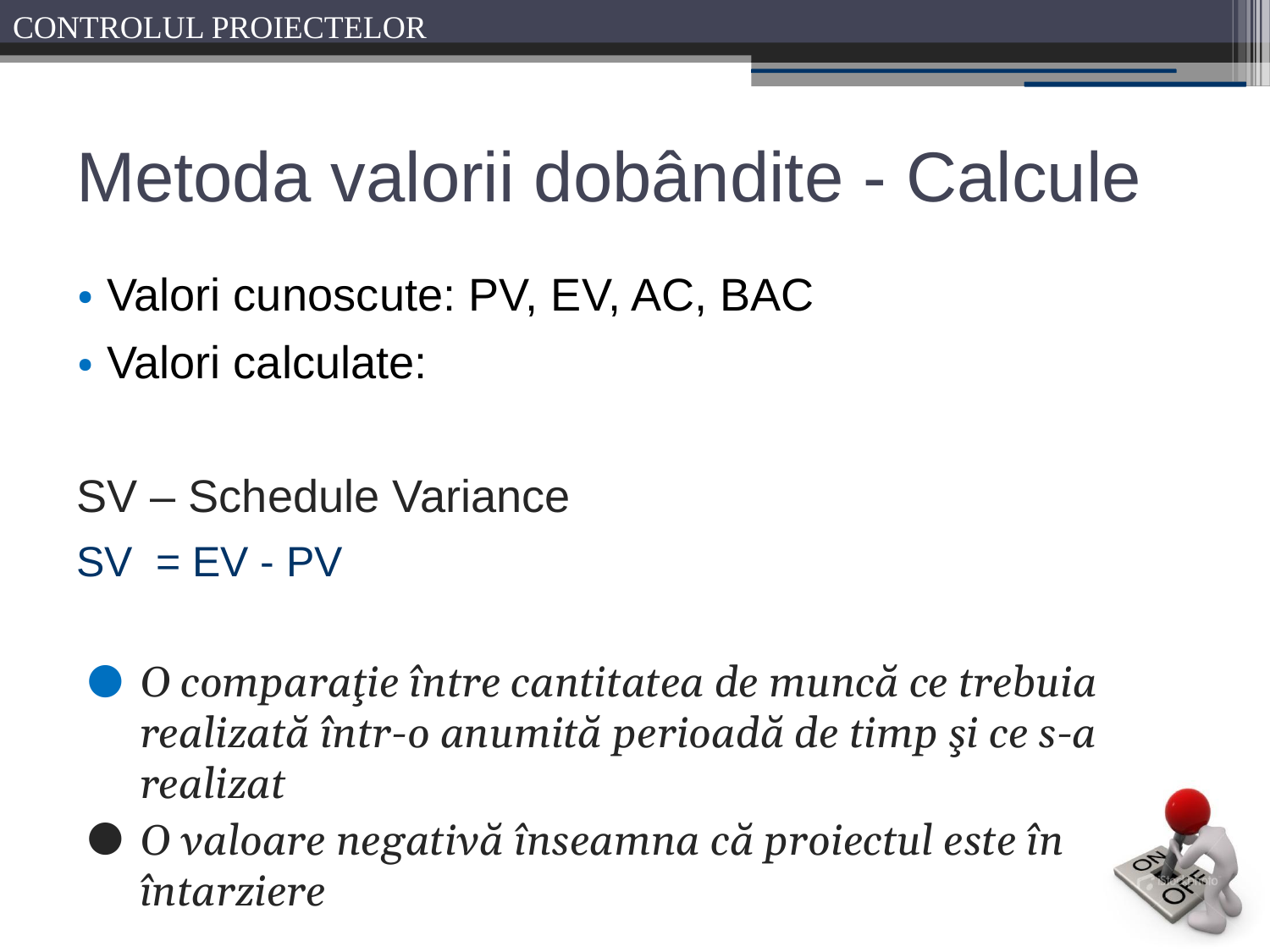

# Metoda valorii dobândite - Calcule
• Valori cunoscute: PV, EV, AC, BAC
• Valori calculate:

SV – Schedule Variance
SV  = EV - PV

O comparaţie între cantitatea de muncă ce trebuia realizată într-o anumită perioadă de timp şi ce s-a realizat
O valoare negativă înseamna că proiectul este în întarziere